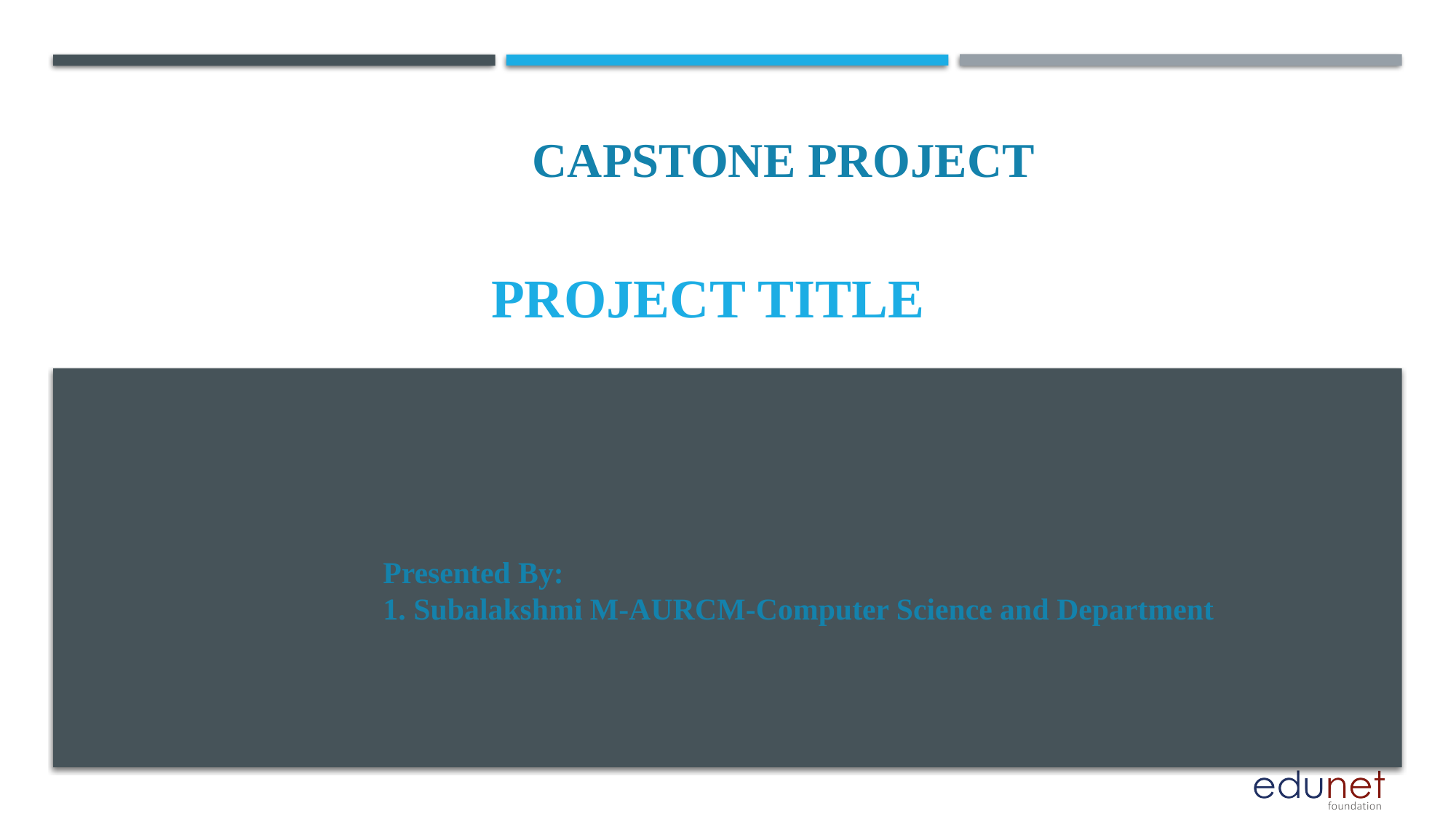

CAPSTONE PROJECT
# PROJECT TITLE
Presented By:
1. Subalakshmi M-AURCM-Computer Science and Department